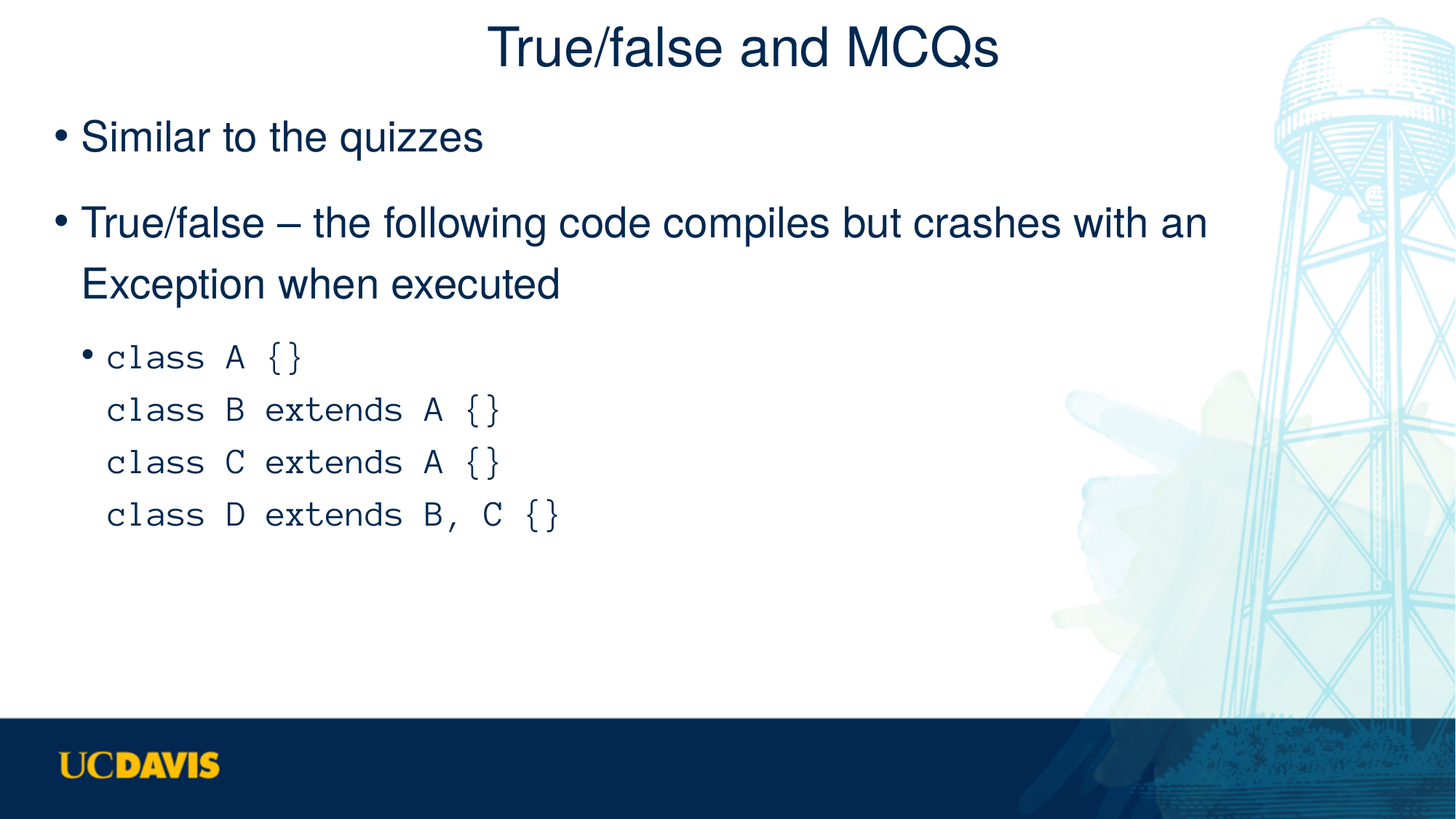

# True/false and MCQs
Similar to the quizzes
True/false – the following code compiles but crashes with an Exception when executed
class A {}
class B extends A {}
class C extends A {}
class D extends B, C {}